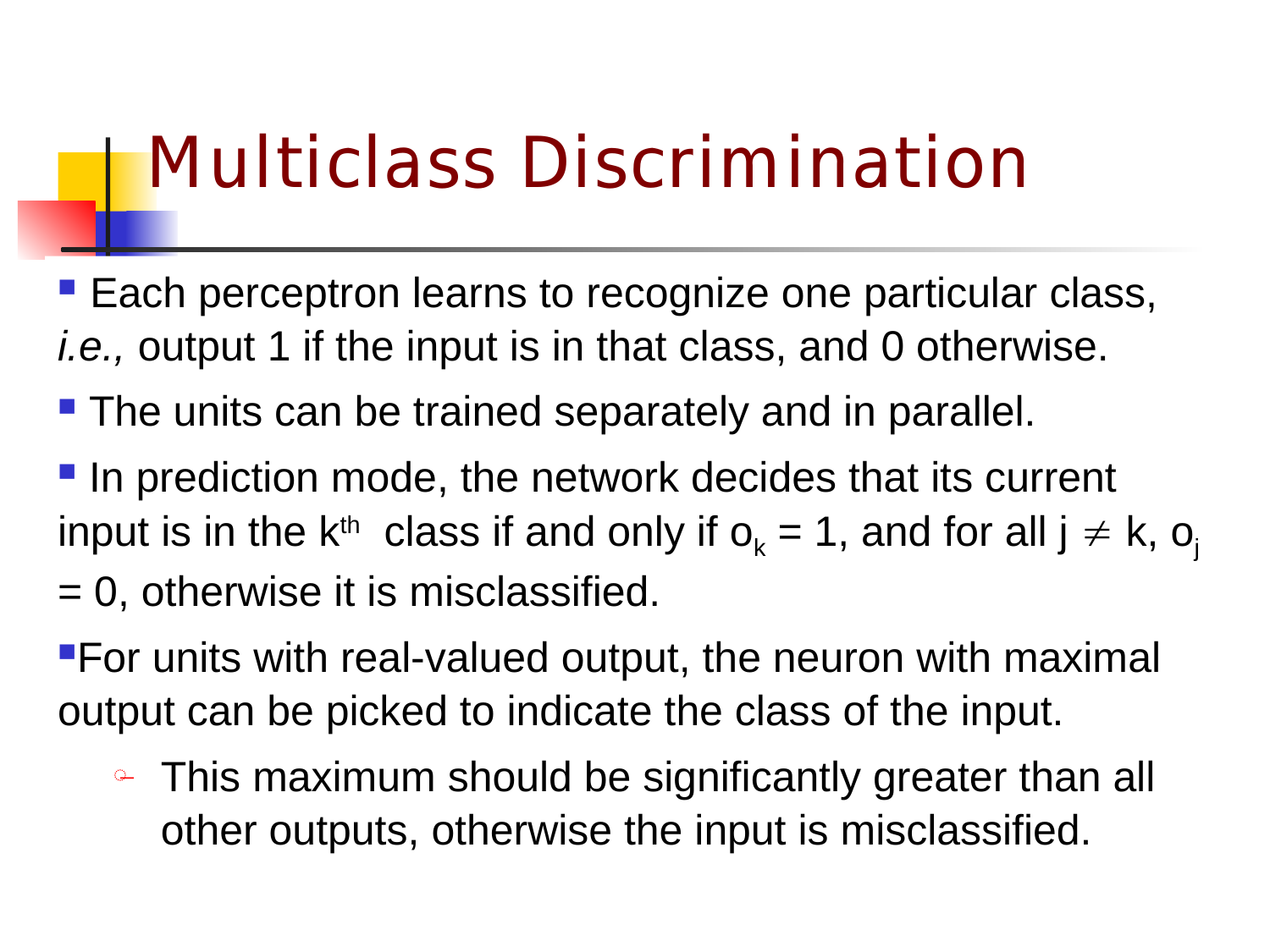

Multiclass Discrimination
 Each perceptron learns to recognize one particular class,   i.e., output 1 if the input is in that class, and 0 otherwise.
 The units can be trained separately and in parallel.
 In prediction mode, the network decides that its current  input is in the kth  class if and only if ok = 1, and for all j ≠ k, oj = 0, otherwise it is misclassified.
For units with real-valued output, the neuron with maximal output can be picked to indicate the class of the input.
This maximum should be significantly greater than all other outputs, otherwise the input is misclassified.